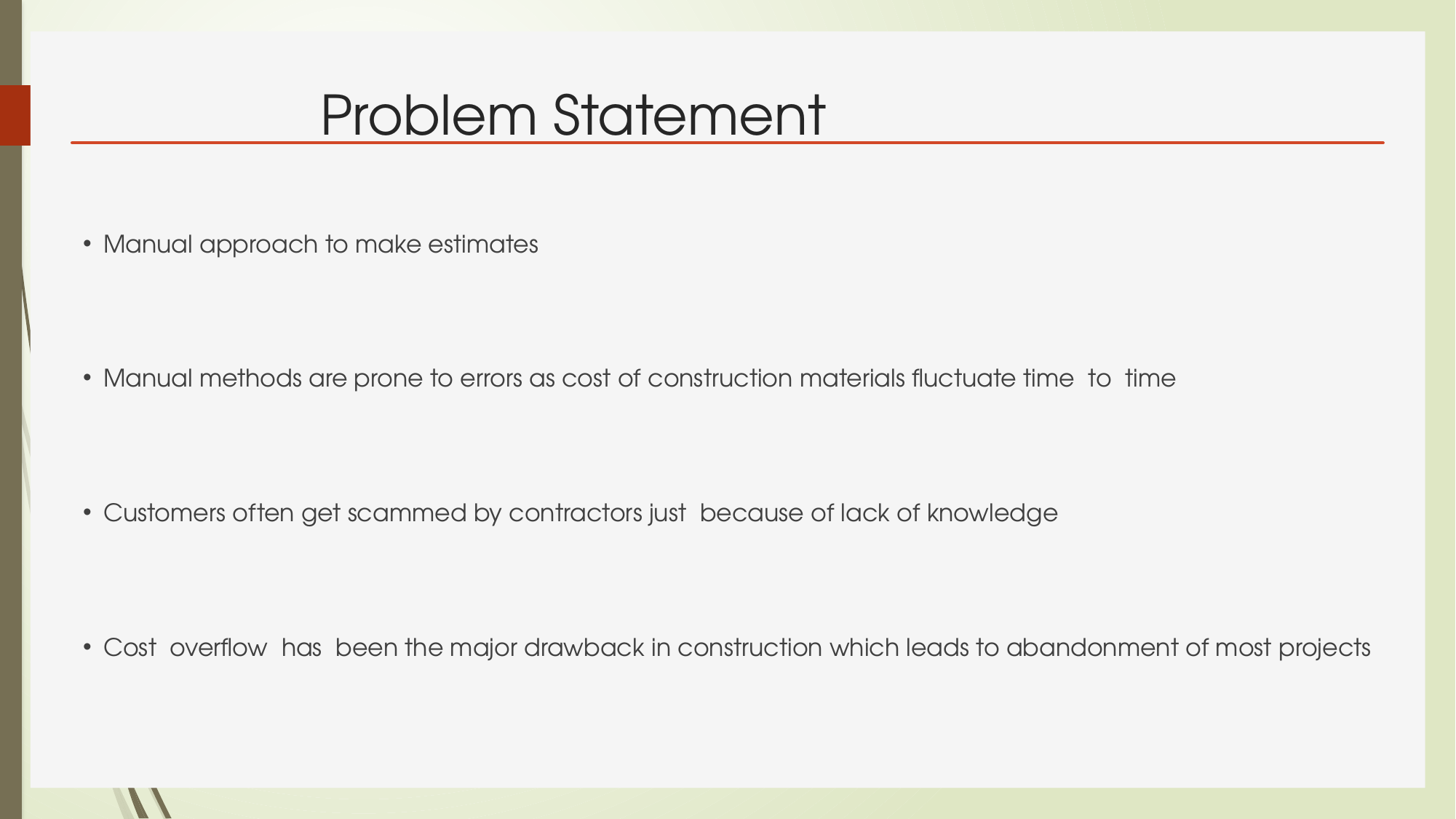

# Problem Statement
Manual approach to make estimates

Manual methods are prone to errors as cost of construction materials fluctuate time  to  time

Customers often get scammed by contractors just  because of lack of knowledge

Cost  overflow  has  been the major drawback in construction which leads to abandonment of most projects